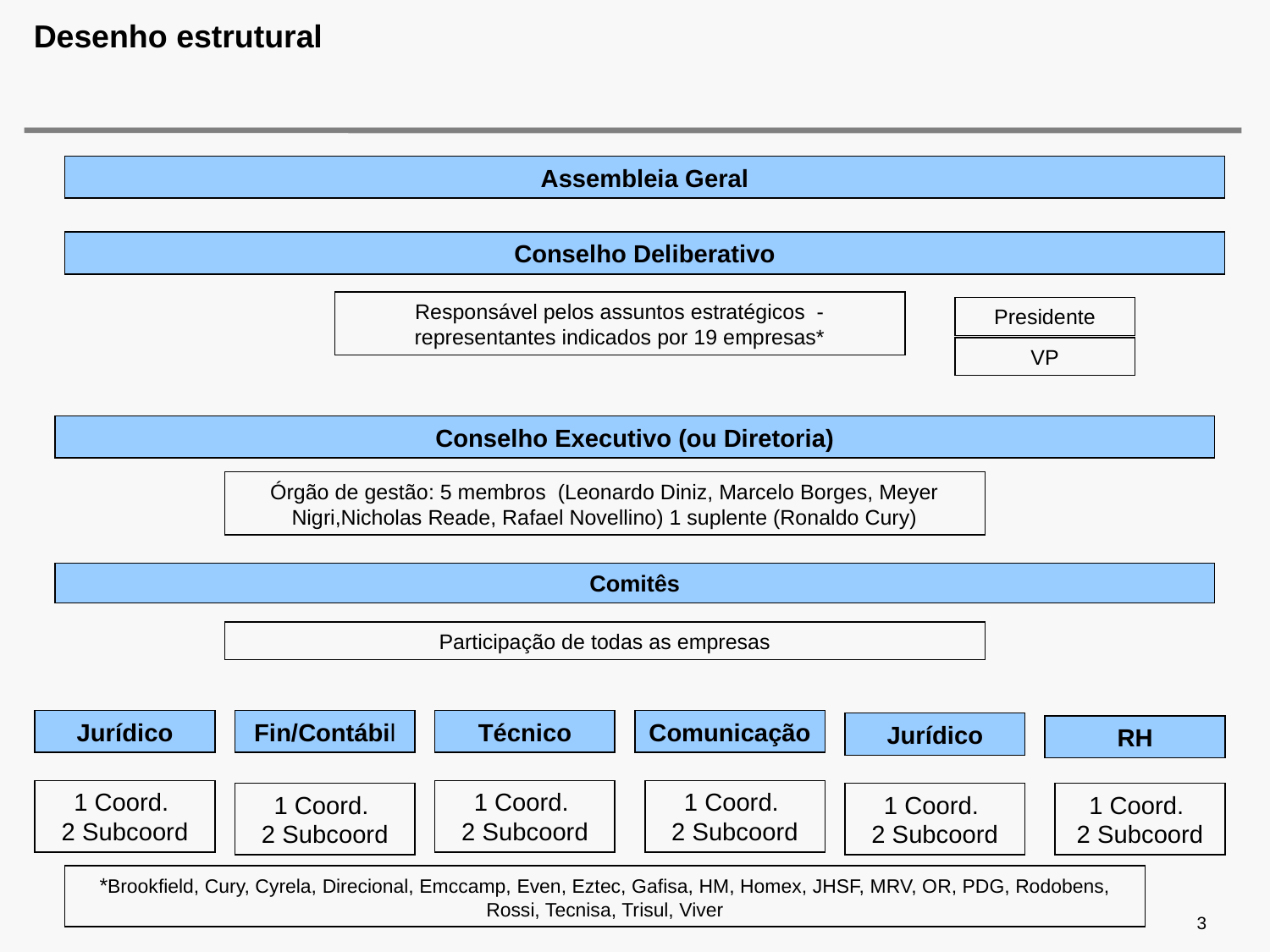

# Desenho estrutural

Assembleia Geral
Conselho Deliberativo

Responsável pelos assuntos estratégicos  - representantes indicados por 19 empresas*
Presidente
VP
Conselho Executivo (ou Diretoria)
Órgão de gestão: 5 membros  (Leonardo Diniz, Marcelo Borges, Meyer Nigri,Nicholas Reade, Rafael Novellino) 1 suplente (Ronaldo Cury)
Comitês
Participação de todas as empresas
Jurídico
Fin/Contábil
Técnico
Comunicação
Jurídico
RH
1 Coord.
2 Subcoord
1 Coord.
2 Subcoord
1 Coord.
2 Subcoord
1 Coord.
2 Subcoord
1 Coord.
2 Subcoord
1 Coord.
2 Subcoord
*Brookfield, Cury, Cyrela, Direcional, Emccamp, Even, Eztec, Gafisa, HM, Homex, JHSF, MRV, OR, PDG, Rodobens, Rossi, Tecnisa, Trisul, Viver
3